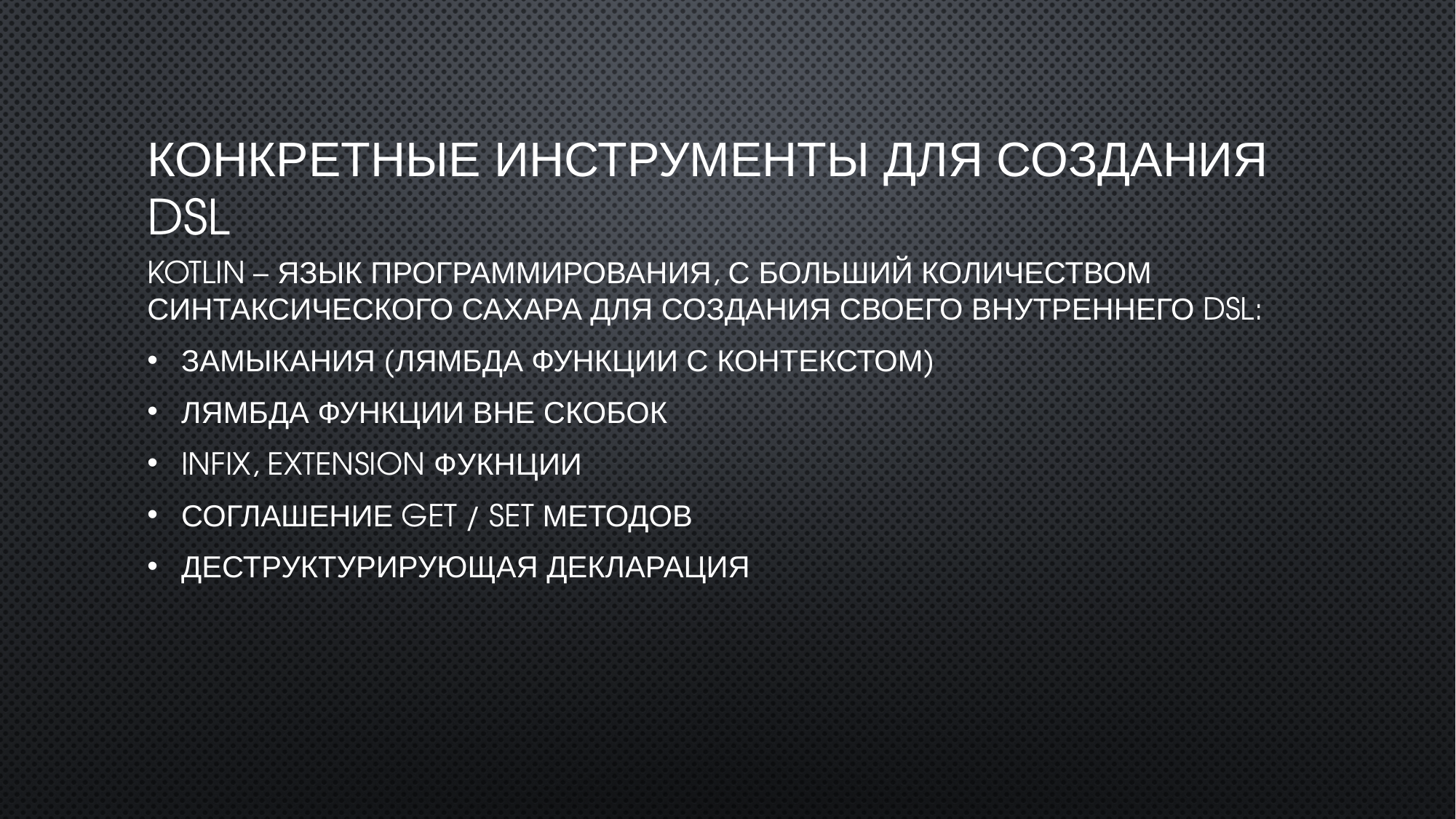

# Конкретные инструменты для создания DSL
Kotlin – язык программирования, с больший количеством синтаксического сахара для создания своего внутреннего DSL:
Замыкания (лямбда функции с контекстом)
Лямбда функции вне скобок
Infix, extension фукнции
Соглашение get / set методов
Деструктурирующая декларация